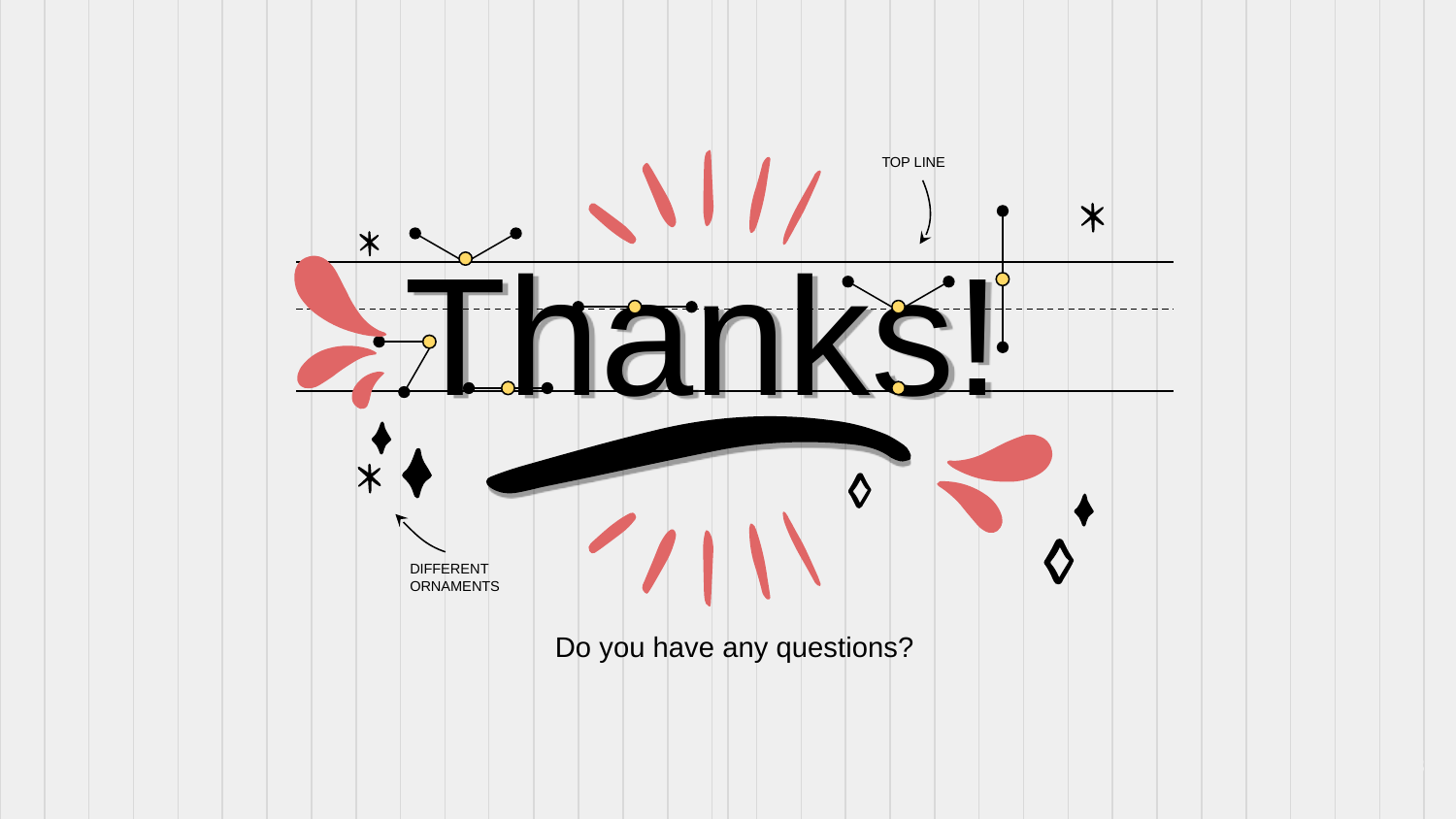

Thanks!
TOP LINE

DIFFERENT ORNAMENTS

Do you have any questions?

13